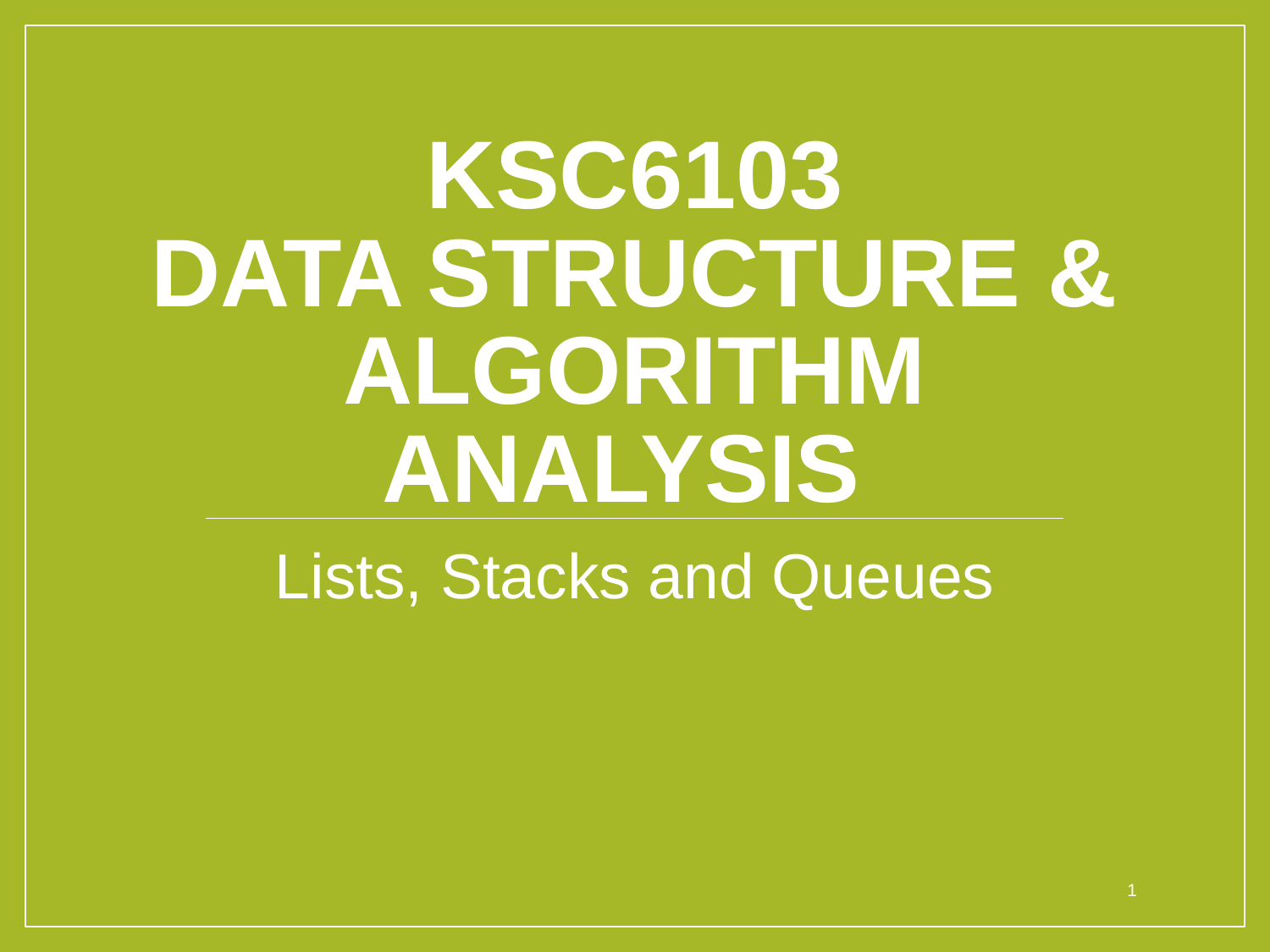

# Ksc6103 data STRUCTURE & algorithm analysis
Lists, Stacks and Queues
1